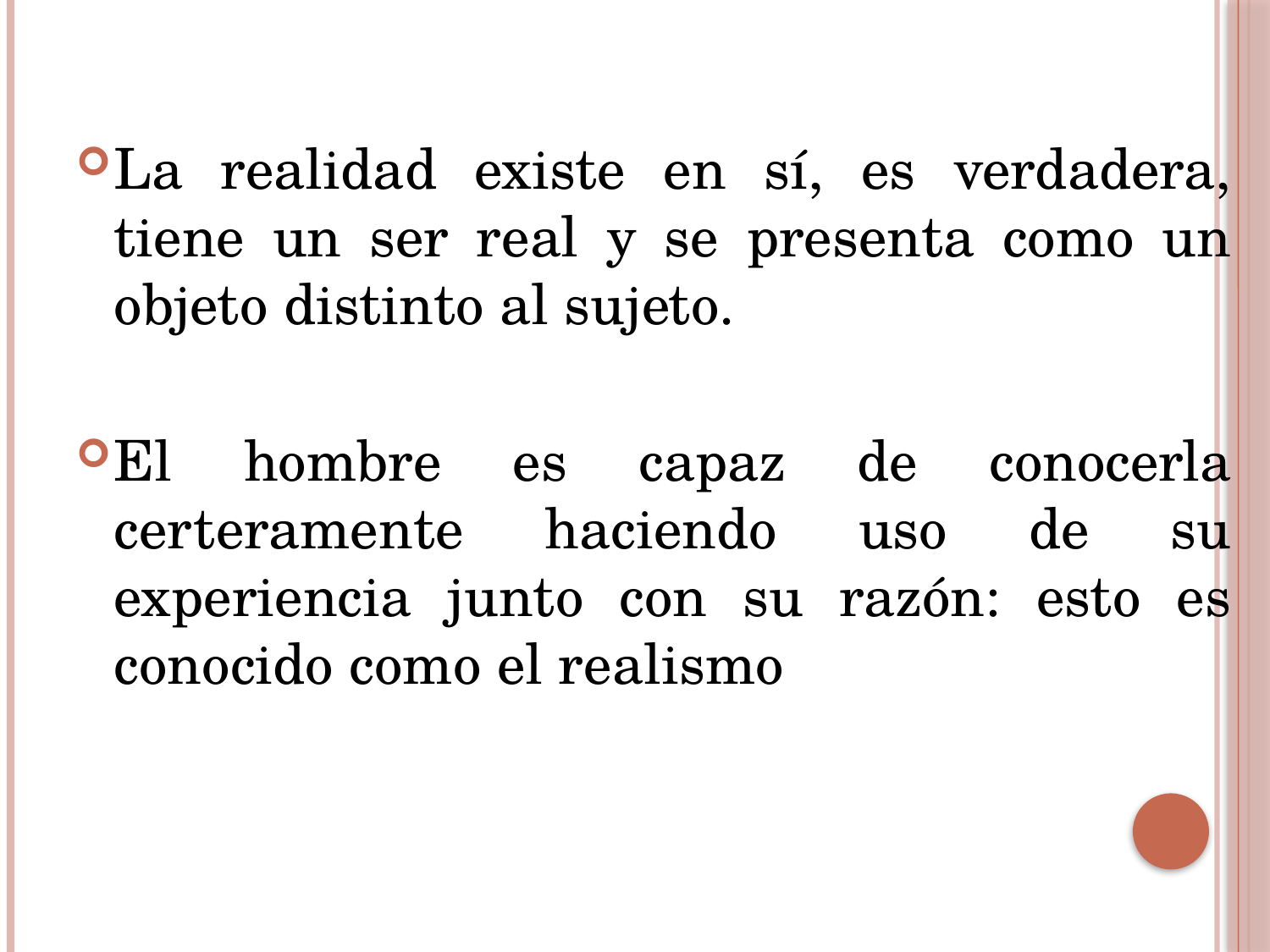

#
La realidad existe en sí, es verdadera, tiene un ser real y se presenta como un objeto distinto al sujeto.

El hombre es capaz de conocerla certeramente haciendo uso de su experiencia junto con su razón: esto es conocido como el realismo